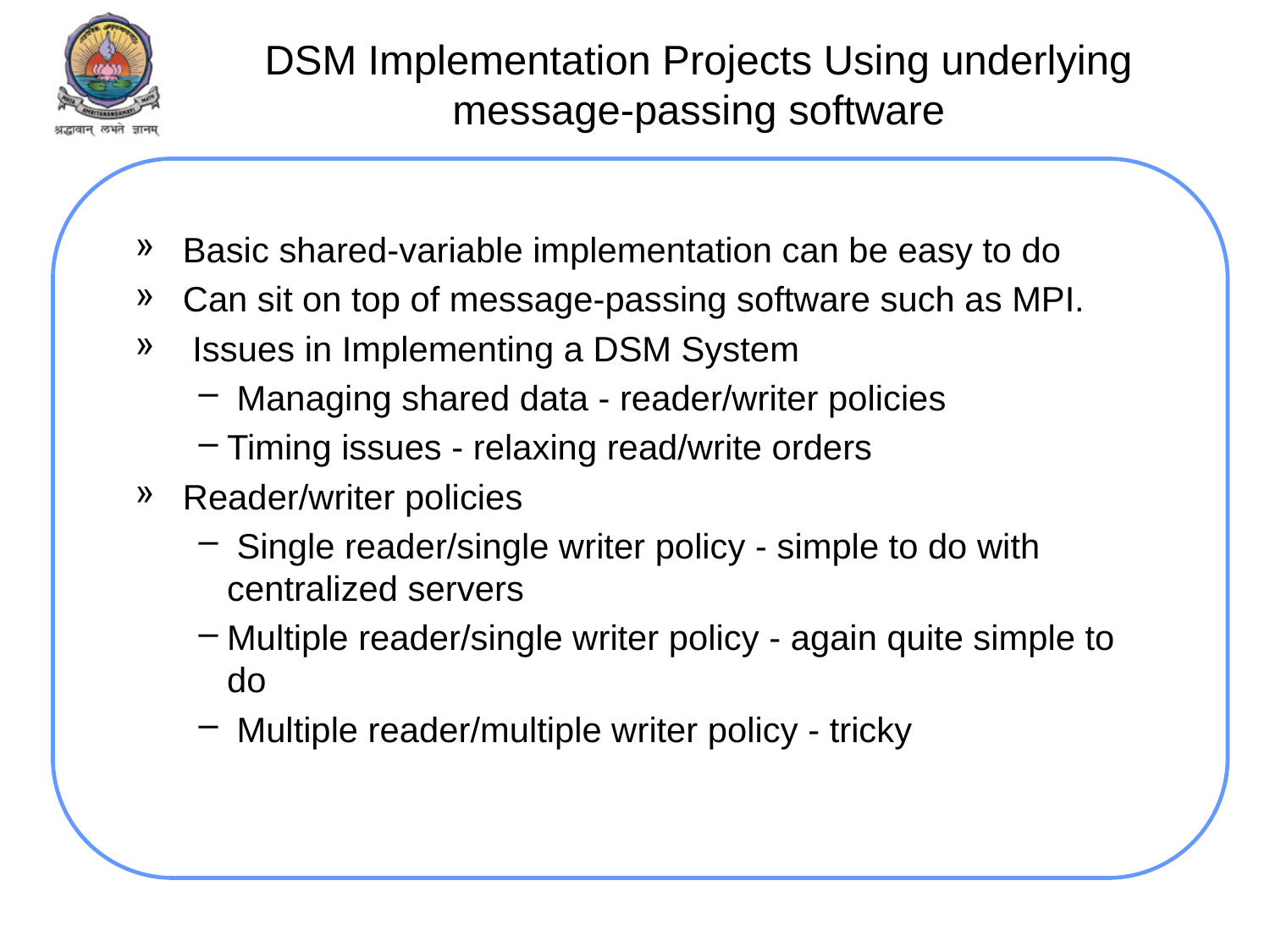

# DSM Implementation Projects Using underlying message-passing software
Basic shared-variable implementation can be easy to do
Can sit on top of message-passing software such as MPI.
 Issues in Implementing a DSM System
 Managing shared data - reader/writer policies
Timing issues - relaxing read/write orders
Reader/writer policies
 Single reader/single writer policy - simple to do with centralized servers
Multiple reader/single writer policy - again quite simple to do
 Multiple reader/multiple writer policy - tricky